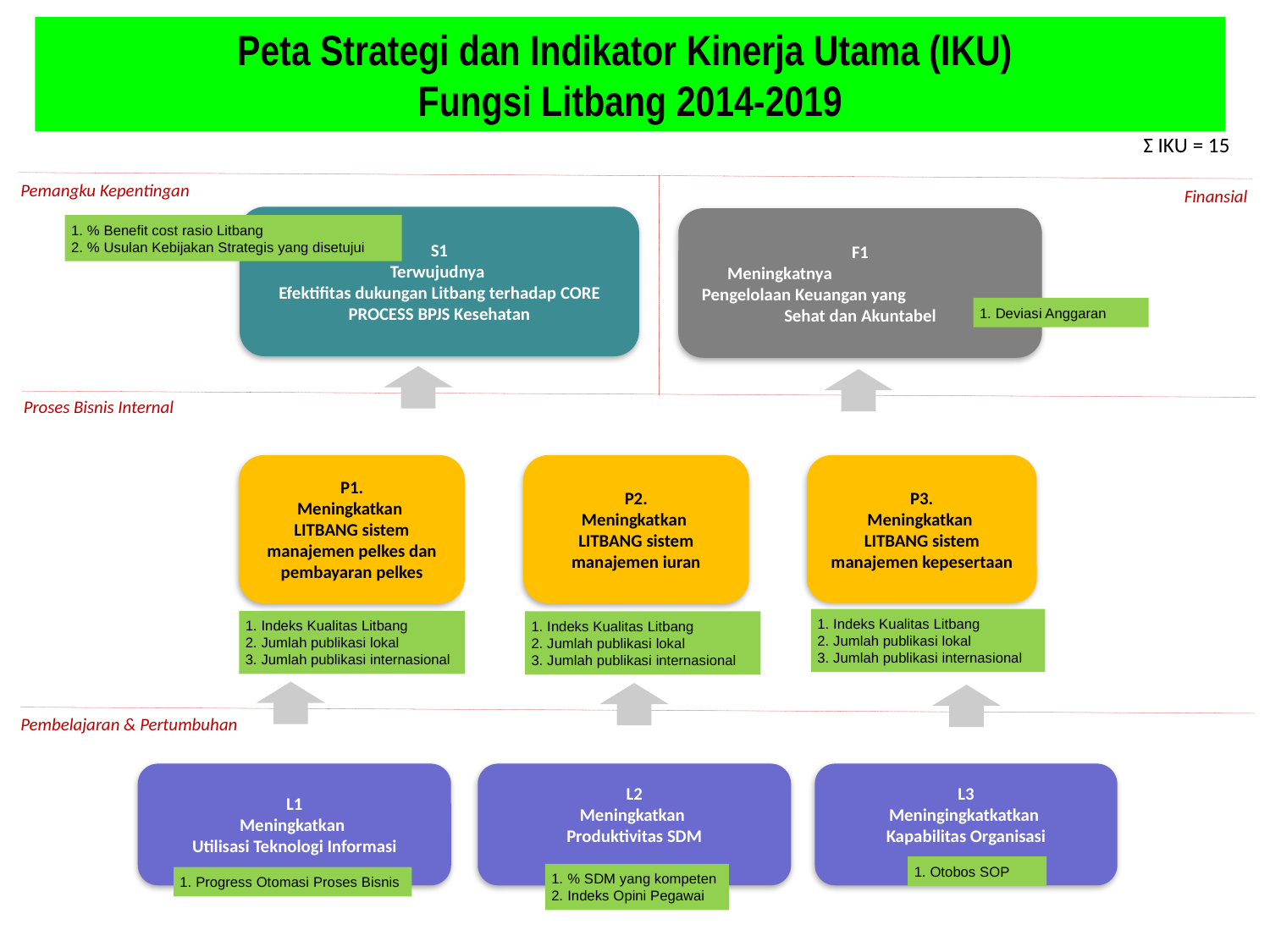

Peta Strategi dan Indikator Kinerja Utama (IKU)
Fungsi Litbang 2014-2019
Ʃ IKU = 15
Pemangku Kepentingan
Finansial
S1
Terwujudnya
Efektifitas dukungan Litbang terhadap CORE PROCESS BPJS Kesehatan
F1
Meningkatnya                                         Pengelolaan Keuangan yang                             Sehat dan Akuntabel
% Benefit cost rasio Litbang
% Usulan Kebijakan Strategis yang disetujui
Deviasi Anggaran

Proses Bisnis Internal
P3.
Meningkatkan
LITBANG sistem manajemen kepesertaan
P1.
Meningkatkan
LITBANG sistem manajemen pelkes dan pembayaran pelkes
P2.
Meningkatkan
LITBANG sistem manajemen iuran
Indeks Kualitas Litbang
Jumlah publikasi lokal
Jumlah publikasi internasional
Indeks Kualitas Litbang
Jumlah publikasi lokal
Jumlah publikasi internasional
Indeks Kualitas Litbang
Jumlah publikasi lokal
Jumlah publikasi internasional

Pembelajaran & Pertumbuhan
L1
Meningkatkan
Utilisasi Teknologi Informasi
L2
Meningkatkan
Produktivitas SDM

L3
Meningingkatkatkan
Kapabilitas Organisasi

Otobos SOP
% SDM yang kompeten
Indeks Opini Pegawai
Progress Otomasi Proses Bisnis